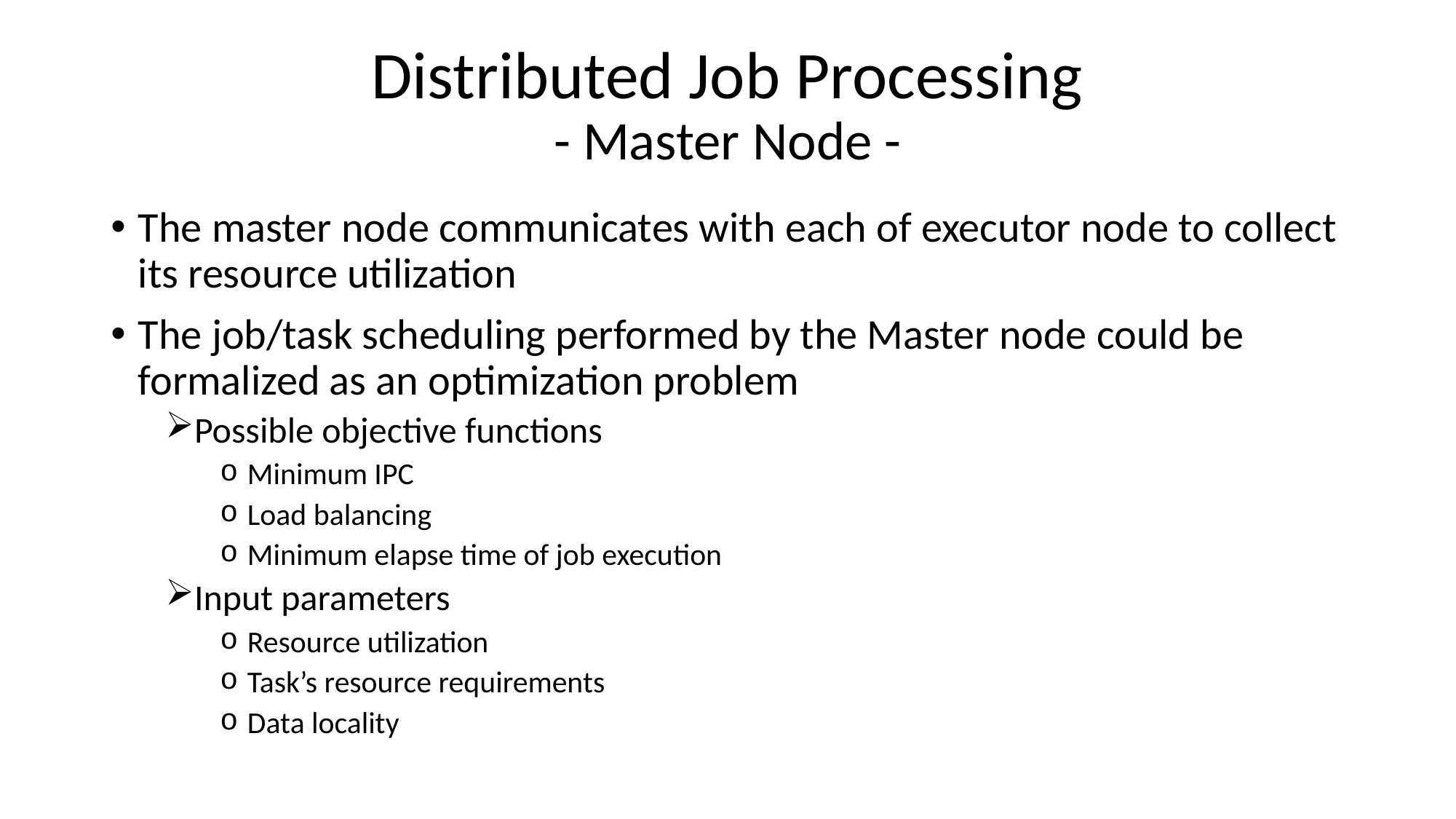

# Distributed Job Processing - Master Node -
The master node communicates with each of executor node to collect its resource utilization
The job/task scheduling performed by the Master node could be formalized as an optimization problem
Possible objective functions
Minimum IPC
Load balancing
Minimum elapse time of job execution
Input parameters
Resource utilization
Task’s resource requirements
Data locality